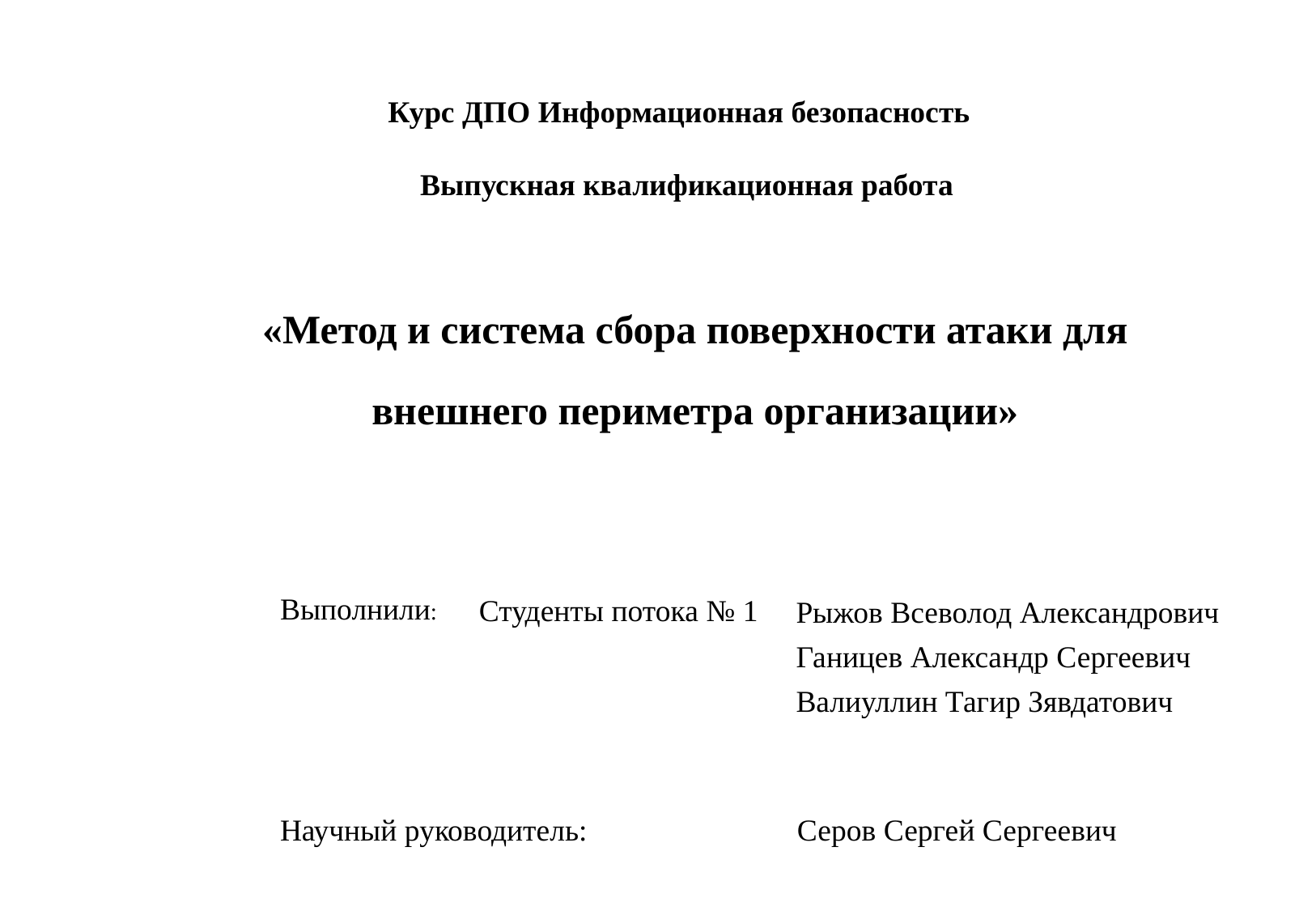

Курс ДПО Информационная безопасность

Выпускная квалификационная работа
«Метод и система сбора поверхности атаки для внешнего периметра организации»
Выполнили:
Студенты потока № 1
Рыжов Всеволод Александрович
Ганицев Александр Сергеевич
Валиуллин Тагир Зявдатович
Научный руководитель:
Серов Сергей Сергеевич